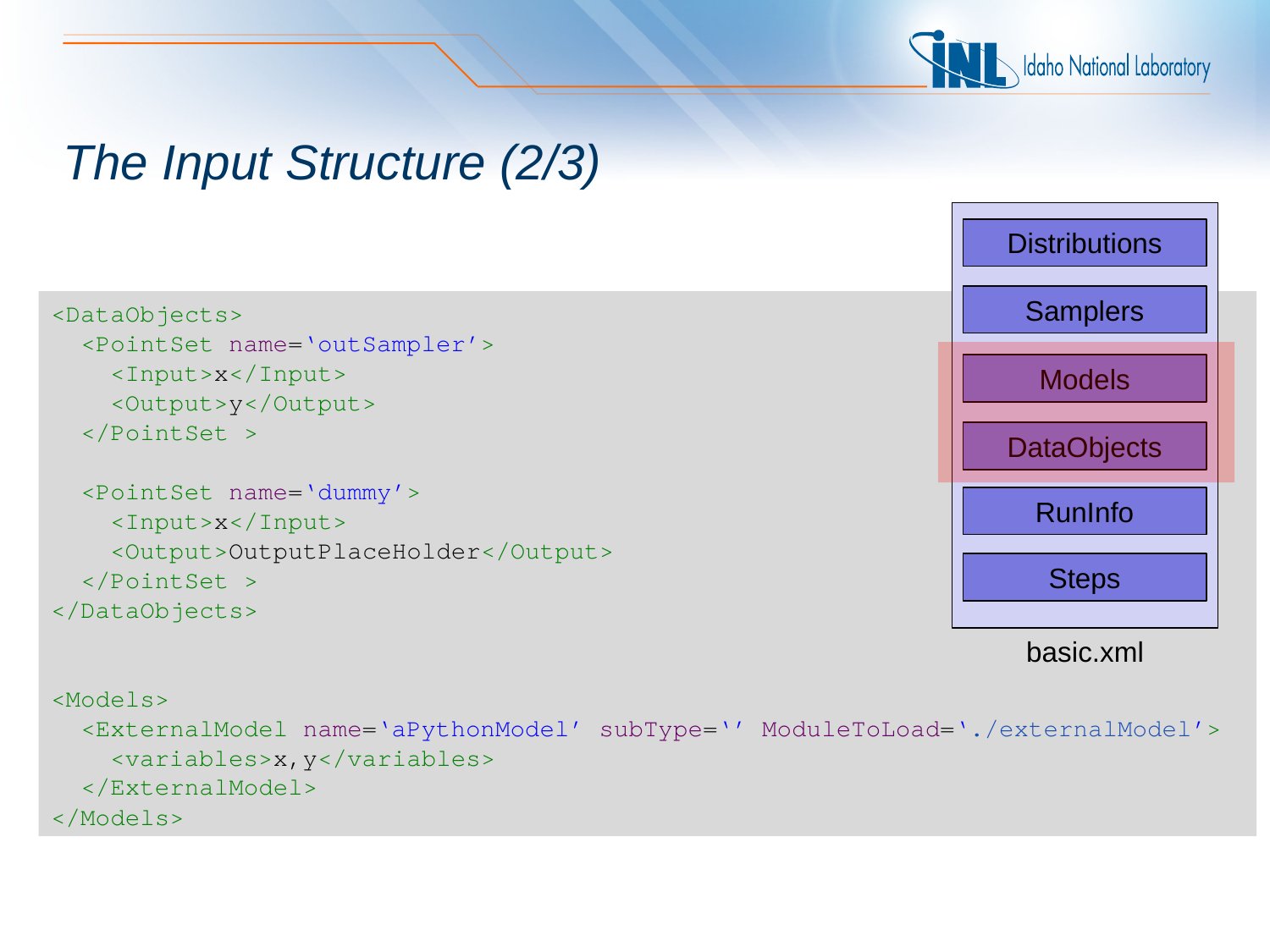

The Input Structure (2/3)

Distributions
Samplers
<DataObjects>
  <PointSet name=‘outSampler’>
    <Input>x</Input>
    <Output>y</Output>
  </PointSet >

  <PointSet name=‘dummy’>
    <Input>x</Input>
    <Output>OutputPlaceHolder</Output>
  </PointSet >
</DataObjects>

<Models>
  <ExternalModel name=‘aPythonModel’ subType=‘’ ModuleToLoad=‘./externalModel’>
    <variables>x,y</variables>
  </ExternalModel>
</Models>

Models
DataObjects
RunInfo
Steps
basic.xml